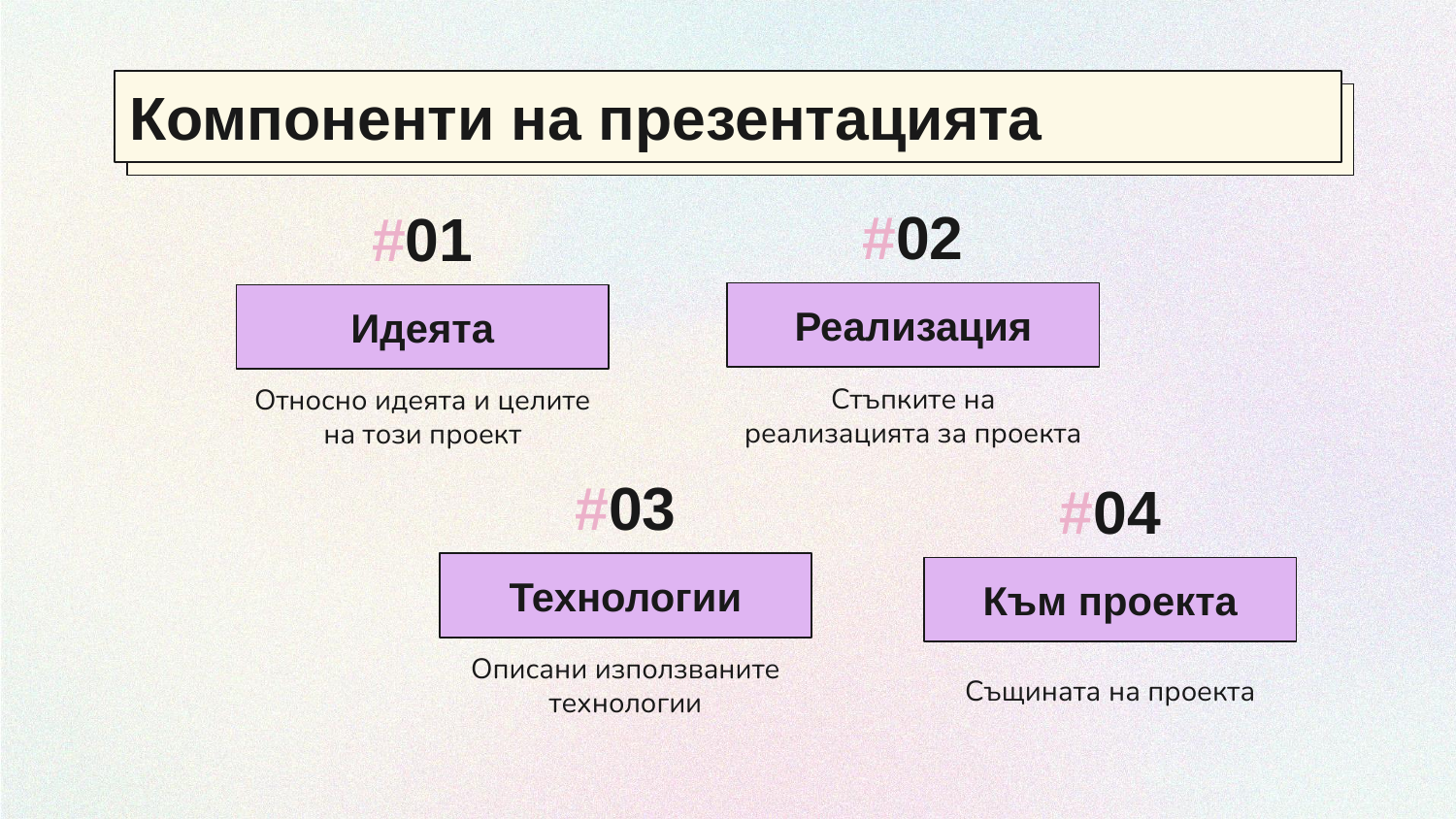

# Компоненти на презентацията

#02
#01
Реализация
Идеята
Стъпките на реализацията за проекта
Относно идеята и целите на този проект
#03
#04
Технологии
Към проекта
Описани използваните технологии
Същината на проекта